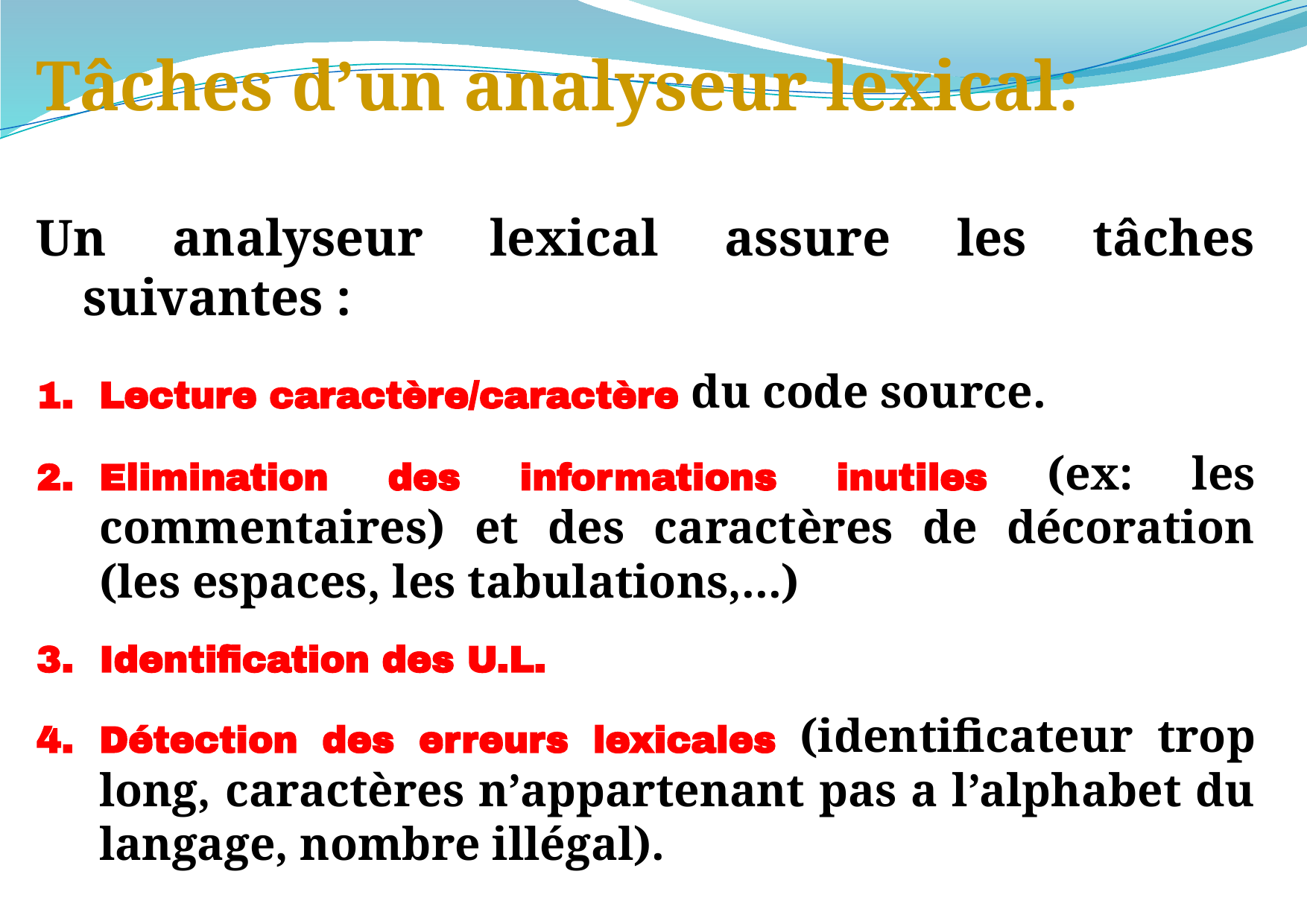

Tâches d’un analyseur lexical:

Un analyseur lexical assure les tâches suivantes :
Lecture caractère/caractère du code source.
Elimination des informations inutiles (ex: les commentaires) et des caractères de décoration (les espaces, les tabulations,...)
Identification des U.L.
Détection des erreurs lexicales (identificateur trop long, caractères n’appartenant pas a l’alphabet du langage, nombre illégal).